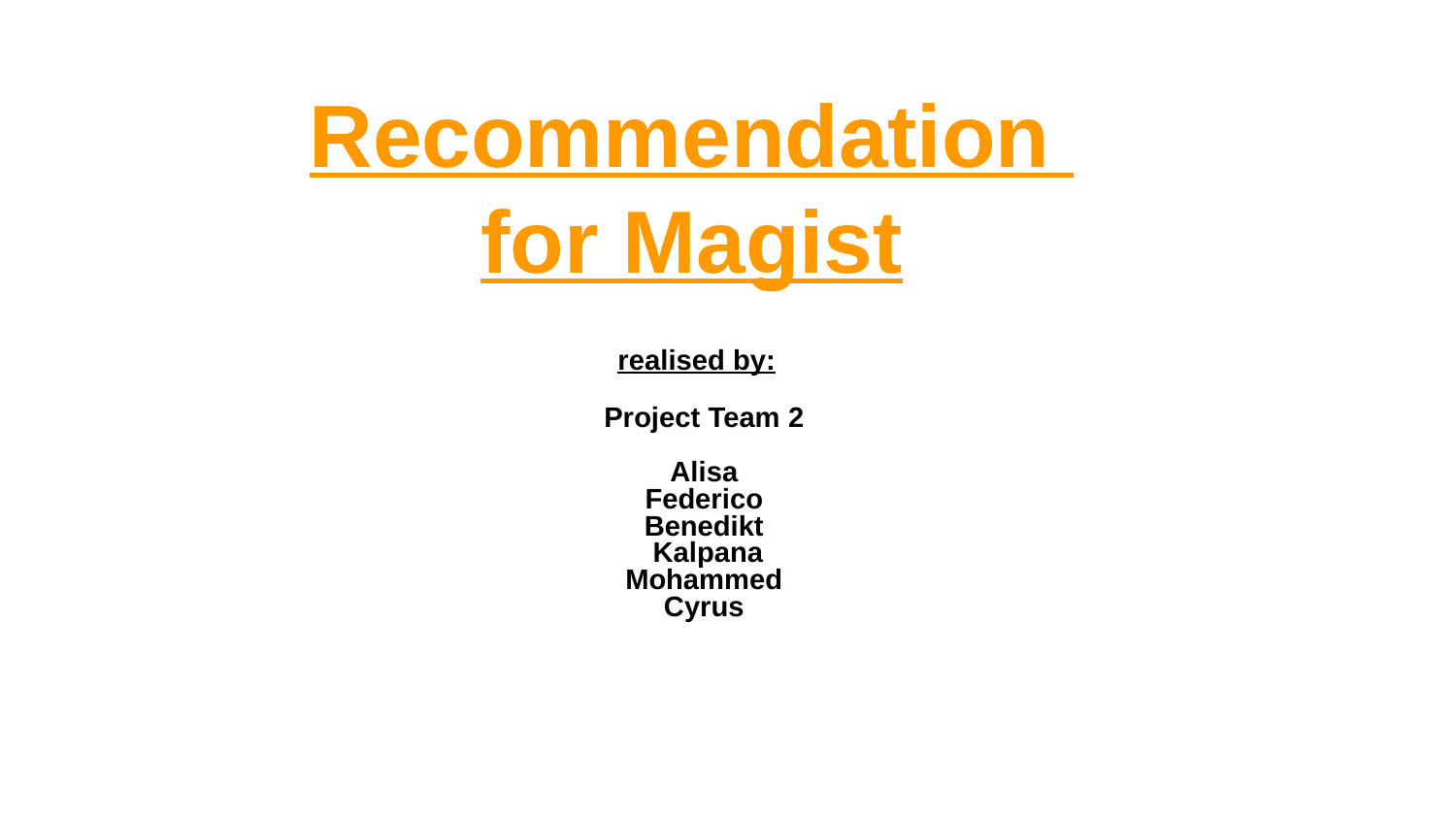

# Recommendation
for Magist
realised by:
Project Team 2

Alisa
Federico
Benedikt
 Kalpana
Mohammed
Cyrus